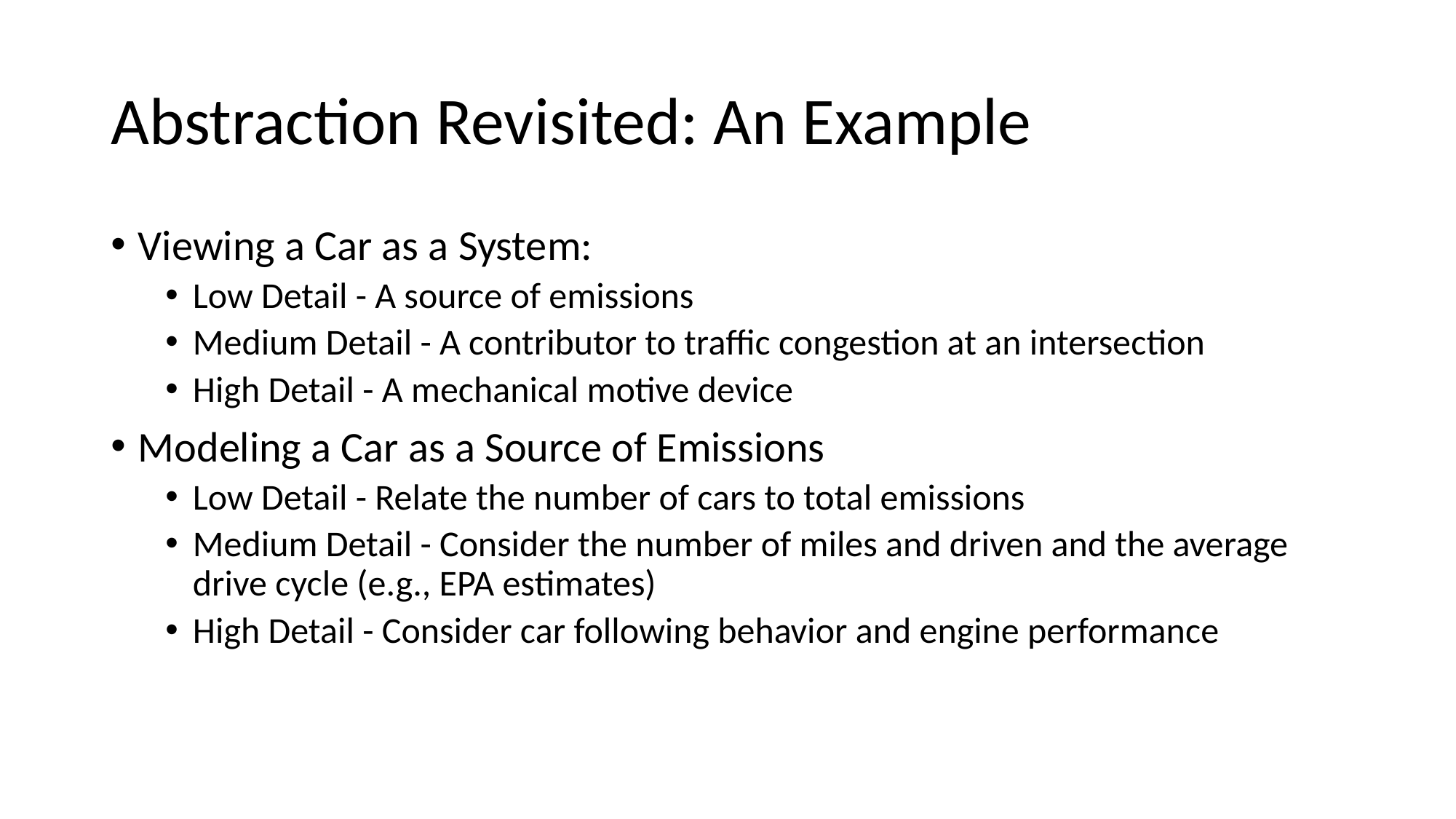

# Abstraction Revisited: An Example
Viewing a Car as a System:
Low Detail - A source of emissions
Medium Detail - A contributor to traffic congestion at an intersection
High Detail - A mechanical motive device
Modeling a Car as a Source of Emissions
Low Detail - Relate the number of cars to total emissions
Medium Detail - Consider the number of miles and driven and the average drive cycle (e.g., EPA estimates)
High Detail - Consider car following behavior and engine performance